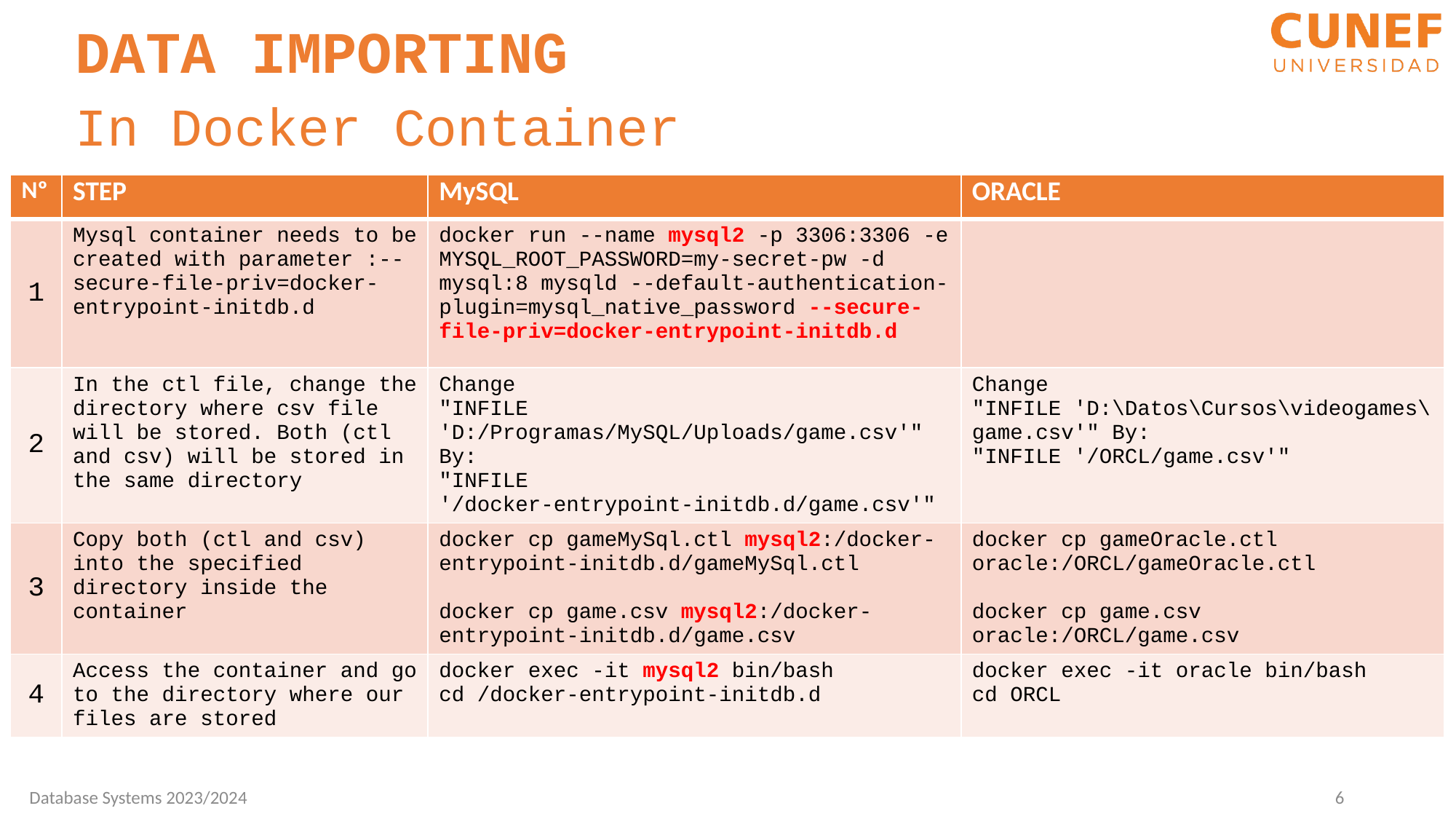

DATA IMPORTING
In Docker Container
| Nº | STEP | MySQL | ORACLE |
| --- | --- | --- | --- |
| 1 | Mysql container needs to be created with parameter :--secure-file-priv=docker-entrypoint-initdb.d | docker run --name mysql2 -p 3306:3306 -e MYSQL\_ROOT\_PASSWORD=my-secret-pw -d mysql:8 mysqld --default-authentication-plugin=mysql\_native\_password --secure-file-priv=docker-entrypoint-initdb.d |  |
| 2 | In the ctl file, change the directory where csv file will be stored. Both (ctl and csv) will be stored in the same directory | Change "INFILE 'D:/Programas/MySQL/Uploads/game.csv'" By: "INFILE '/docker-entrypoint-initdb.d/game.csv'" | Change "INFILE 'D:\Datos\Cursos\videogames\game.csv'" By: "INFILE '/ORCL/game.csv'" |
| 3 | Copy both (ctl and csv) into the specified directory inside the container | docker cp gameMySql.ctl mysql2:/docker-entrypoint-initdb.d/gameMySql.ctl docker cp game.csv mysql2:/docker-entrypoint-initdb.d/game.csv | docker cp gameOracle.ctl oracle:/ORCL/gameOracle.ctl docker cp game.csv oracle:/ORCL/game.csv |
| 4 | Access the container and go to the directory where our files are stored | docker exec -it mysql2 bin/bash cd /docker-entrypoint-initdb.d | docker exec -it oracle bin/bash cd ORCL |
Database Systems 2023/2024
6